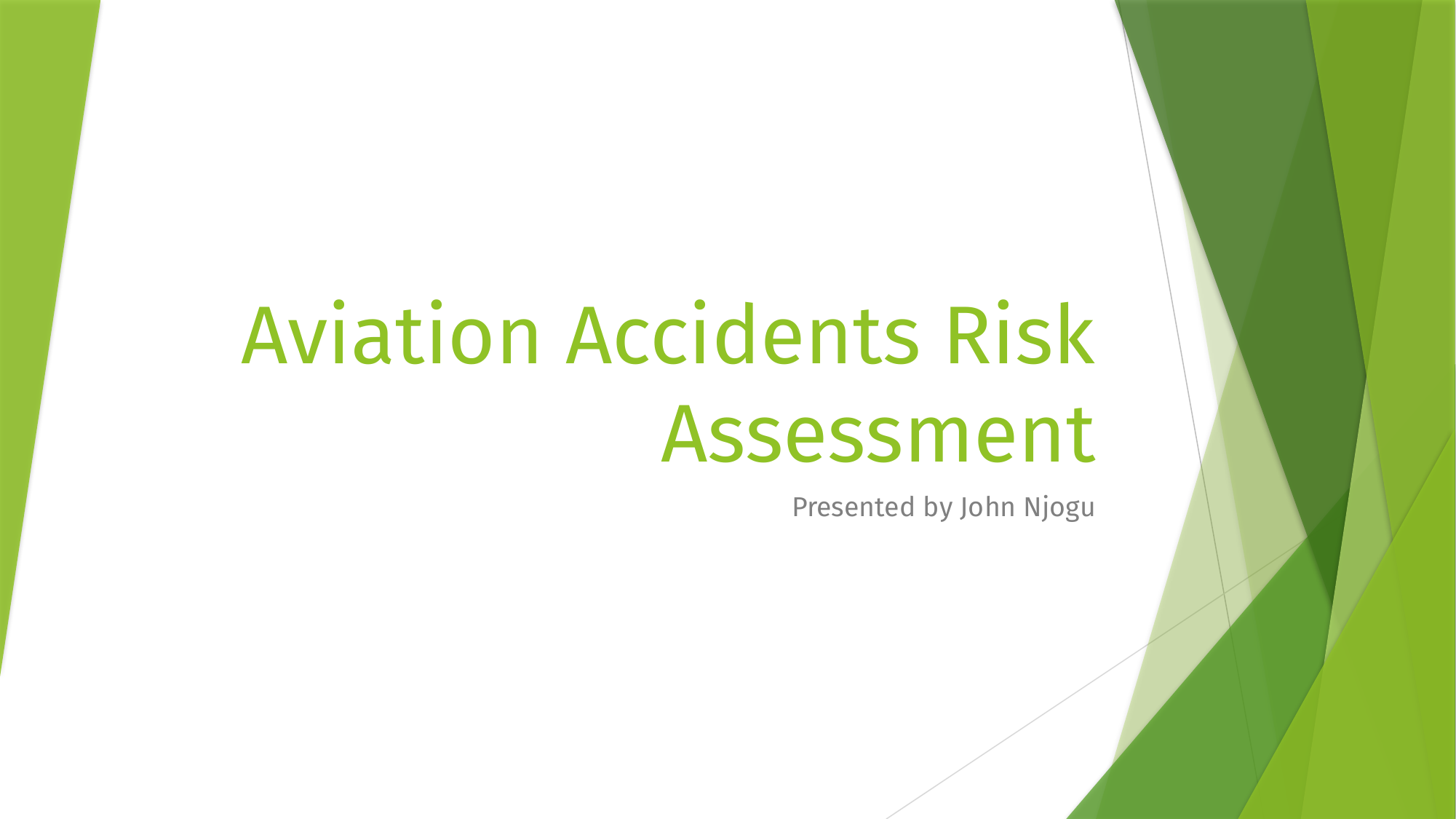

# Aviation Accidents Risk Assessment
Presented by John Njogu